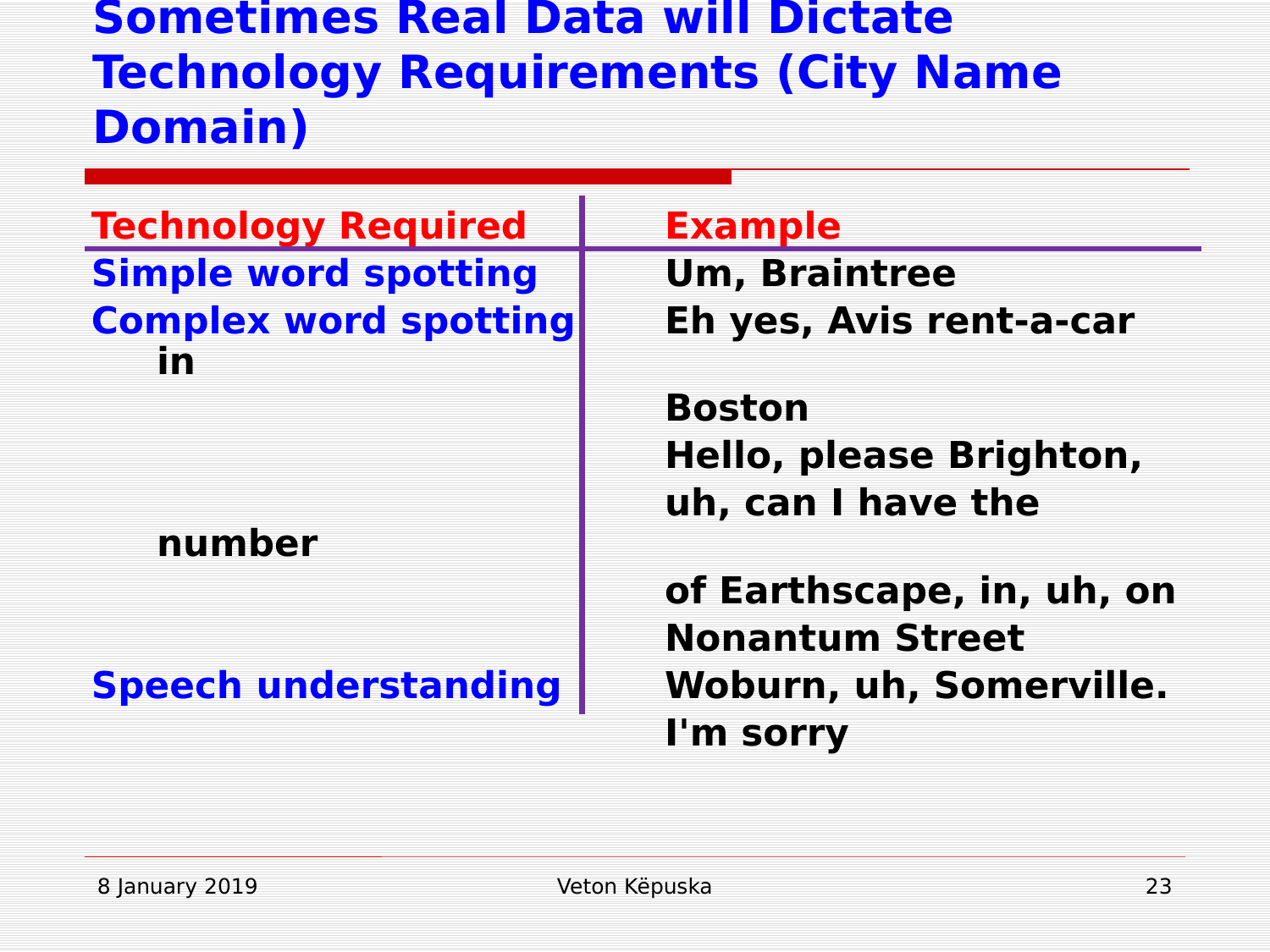

# Sometimes Real Data will Dictate Technology Requirements (City Name Domain)
Technology Required 	Example
Simple word spotting 	Um, Braintree
Complex word spotting 	Eh yes, Avis rent-a-car in
					Boston
					Hello, please Brighton,
					uh, can I have the number
					of Earthscape, in, uh, on
					Nonantum Street
Speech understanding 	Woburn, uh, Somerville.
					I'm sorry

8 January 2019
Veton Këpuska
23